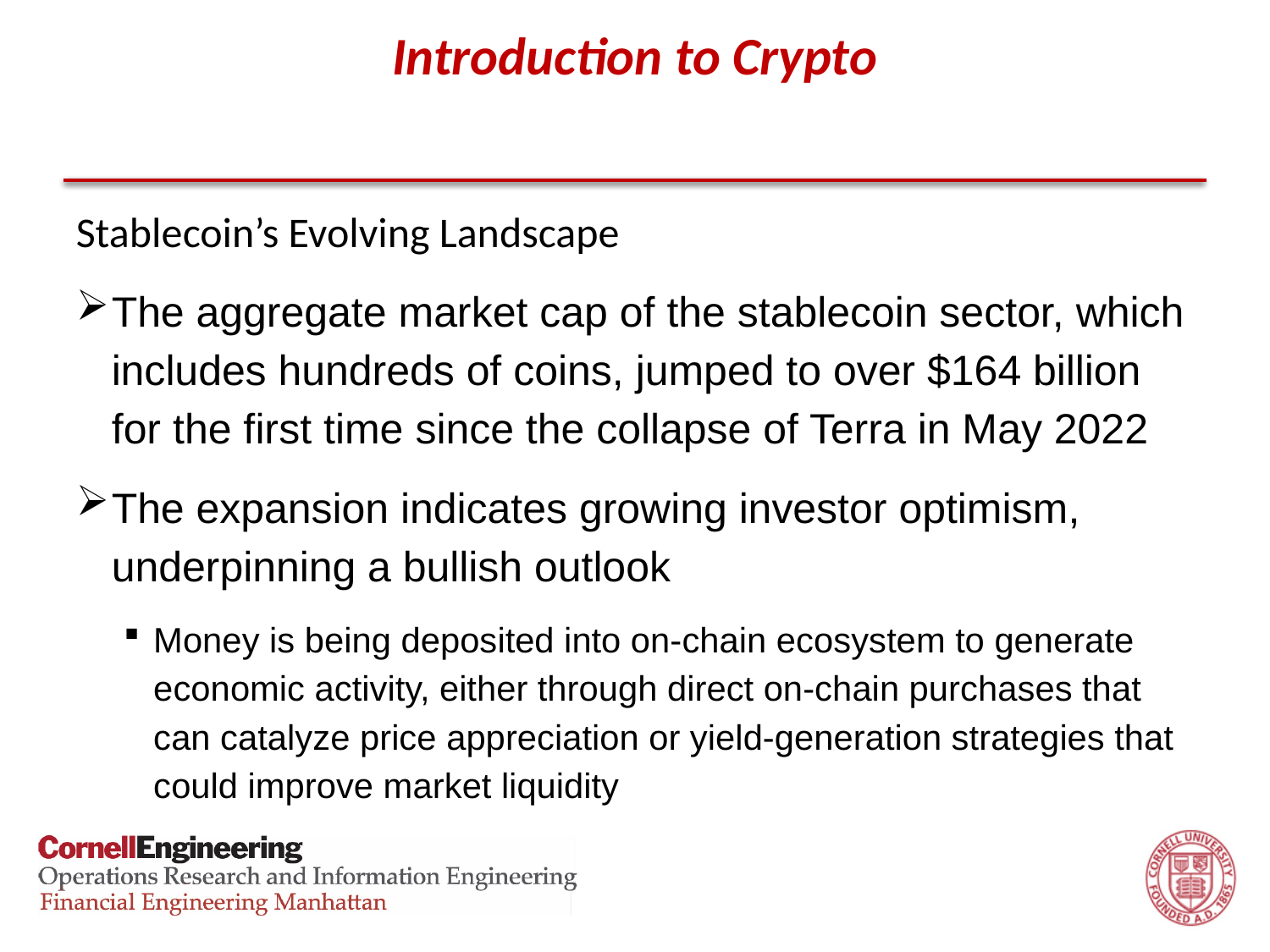

# Introduction to Crypto
Stablecoin’s Evolving Landscape
The aggregate market cap of the stablecoin sector, which includes hundreds of coins, jumped to over $164 billion for the first time since the collapse of Terra in May 2022
The expansion indicates growing investor optimism, underpinning a bullish outlook
Money is being deposited into on-chain ecosystem to generate economic activity, either through direct on-chain purchases that can catalyze price appreciation or yield-generation strategies that could improve market liquidity